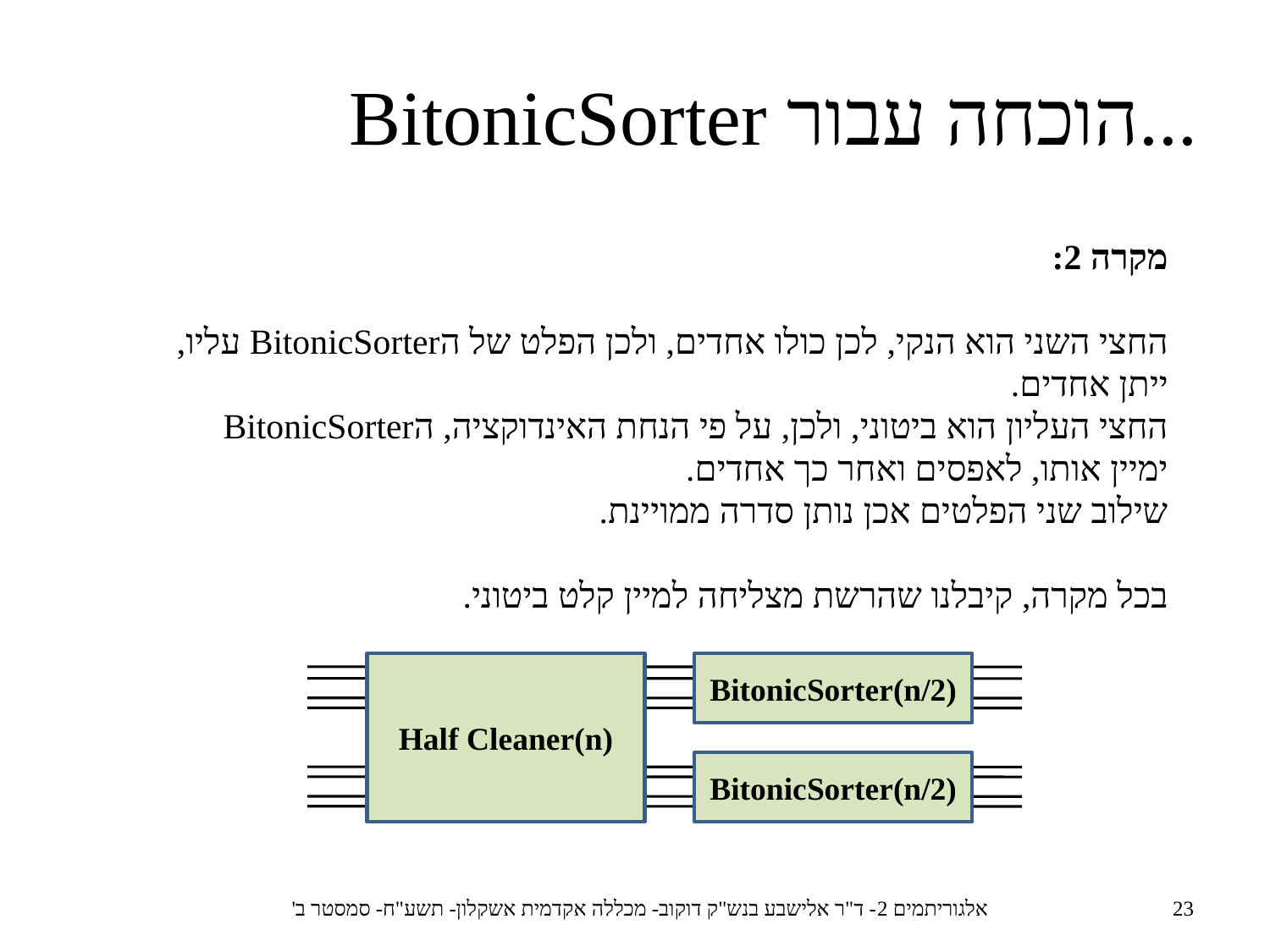

...הוכחה עבור BitonicSorter
מקרה 2:

החצי השני הוא הנקי, לכן כולו אחדים, ולכן הפלט של הBitonicSorter עליו, ייתן אחדים.
החצי העליון הוא ביטוני, ולכן, על פי הנחת האינדוקציה, הBitonicSorter ימיין אותו, לאפסים ואחר כך אחדים.
שילוב שני הפלטים אכן נותן סדרה ממויינת.

בכל מקרה, קיבלנו שהרשת מצליחה למיין קלט ביטוני.
Half Cleaner(n)
BitonicSorter(n/2)
BitonicSorter(n/2)
אלגוריתמים 2- ד"ר אלישבע בנש"ק דוקוב- מכללה אקדמית אשקלון- תשע"ח- סמסטר ב'
23